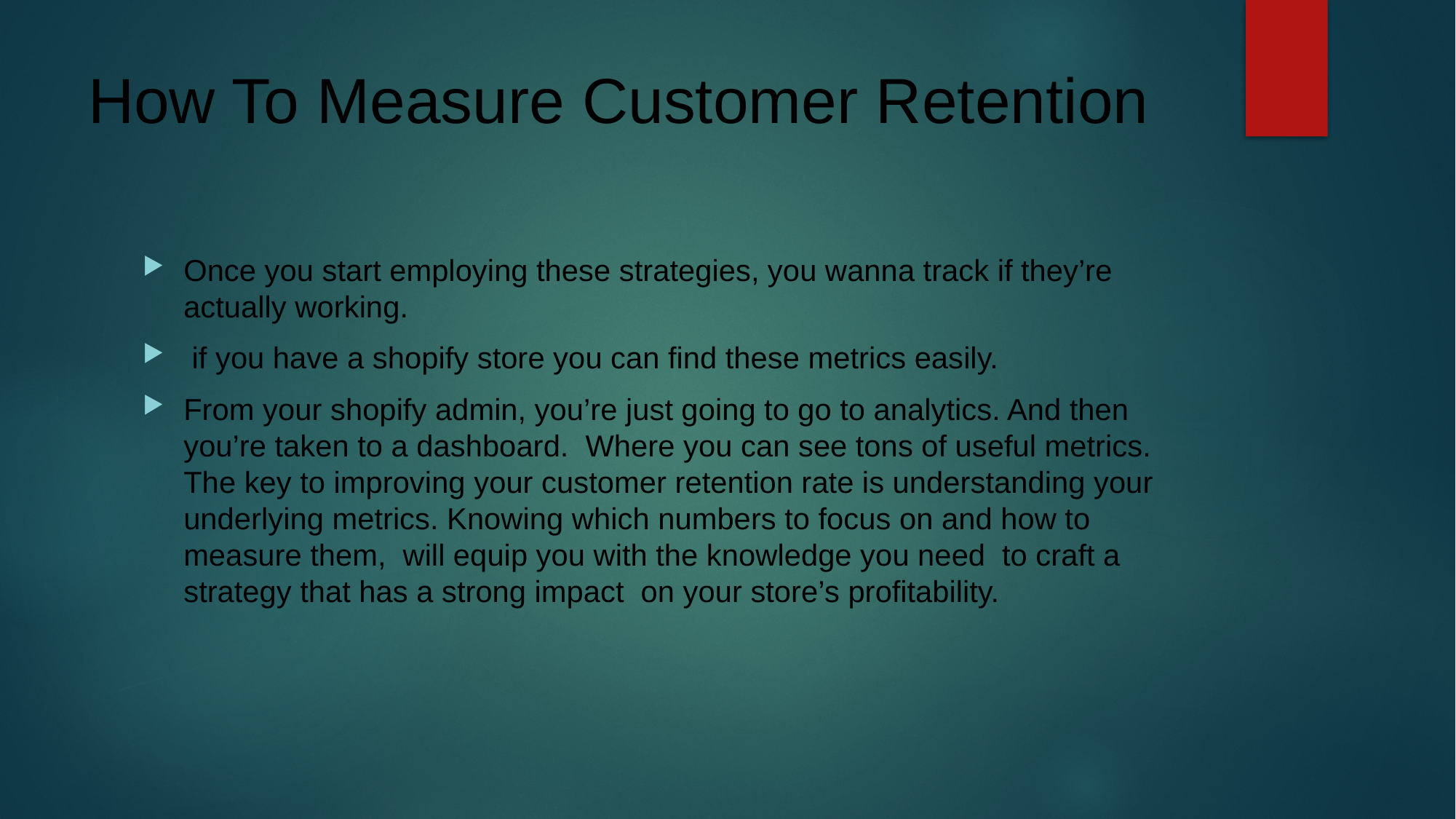

# How To Measure Customer Retention
Once you start employing these strategies, you wanna track if they’re actually working.
 if you have a shopify store you can find these metrics easily.
From your shopify admin, you’re just going to go to analytics. And then you’re taken to a dashboard.  Where you can see tons of useful metrics. The key to improving your customer retention rate is understanding your underlying metrics. Knowing which numbers to focus on and how to measure them,  will equip you with the knowledge you need  to craft a strategy that has a strong impact  on your store’s profitability.